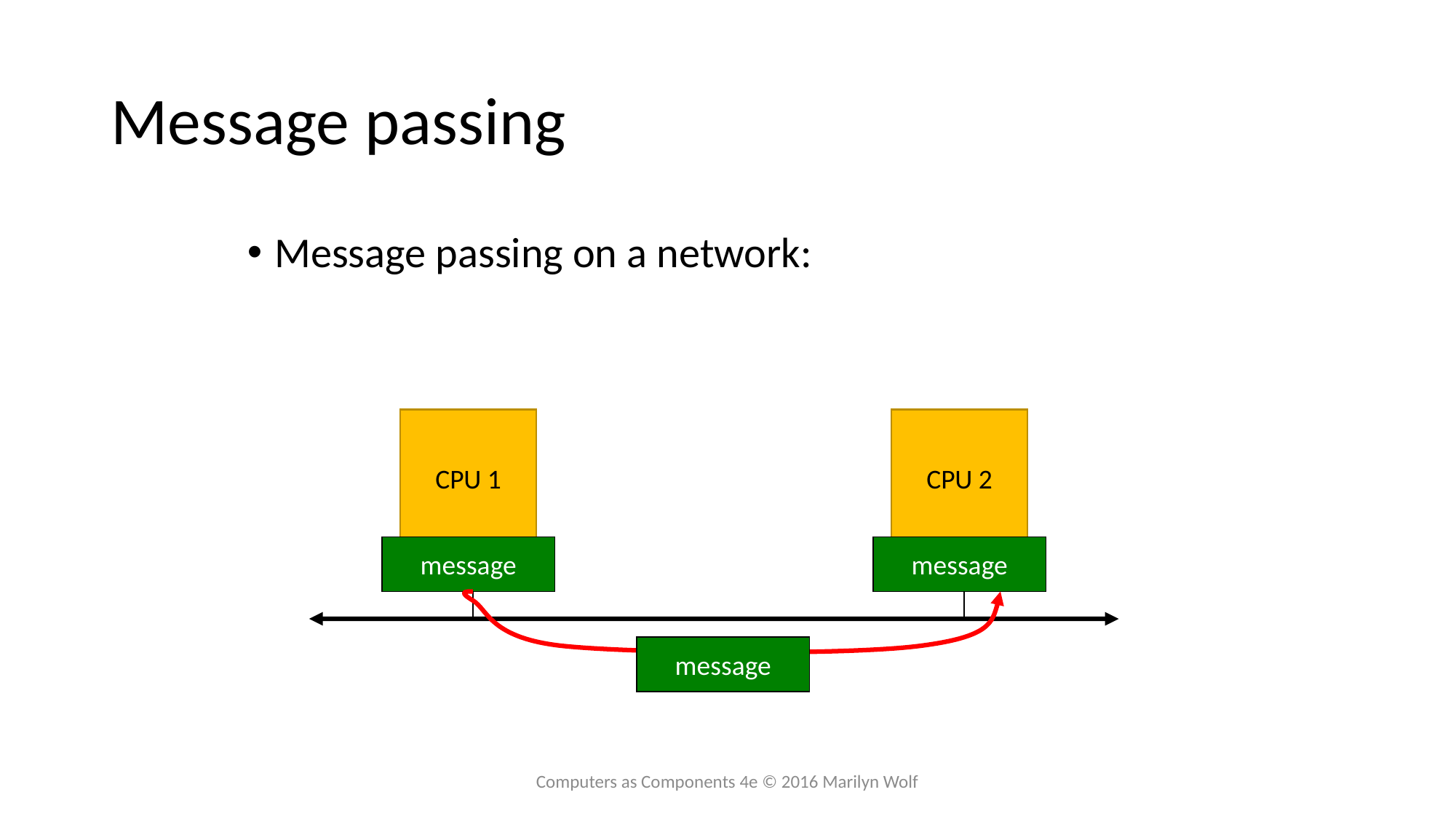

# Message passing
Message passing on a network:
CPU 1
CPU 2
message
message

message

Computers as Components 4e © 2016 Marilyn Wolf